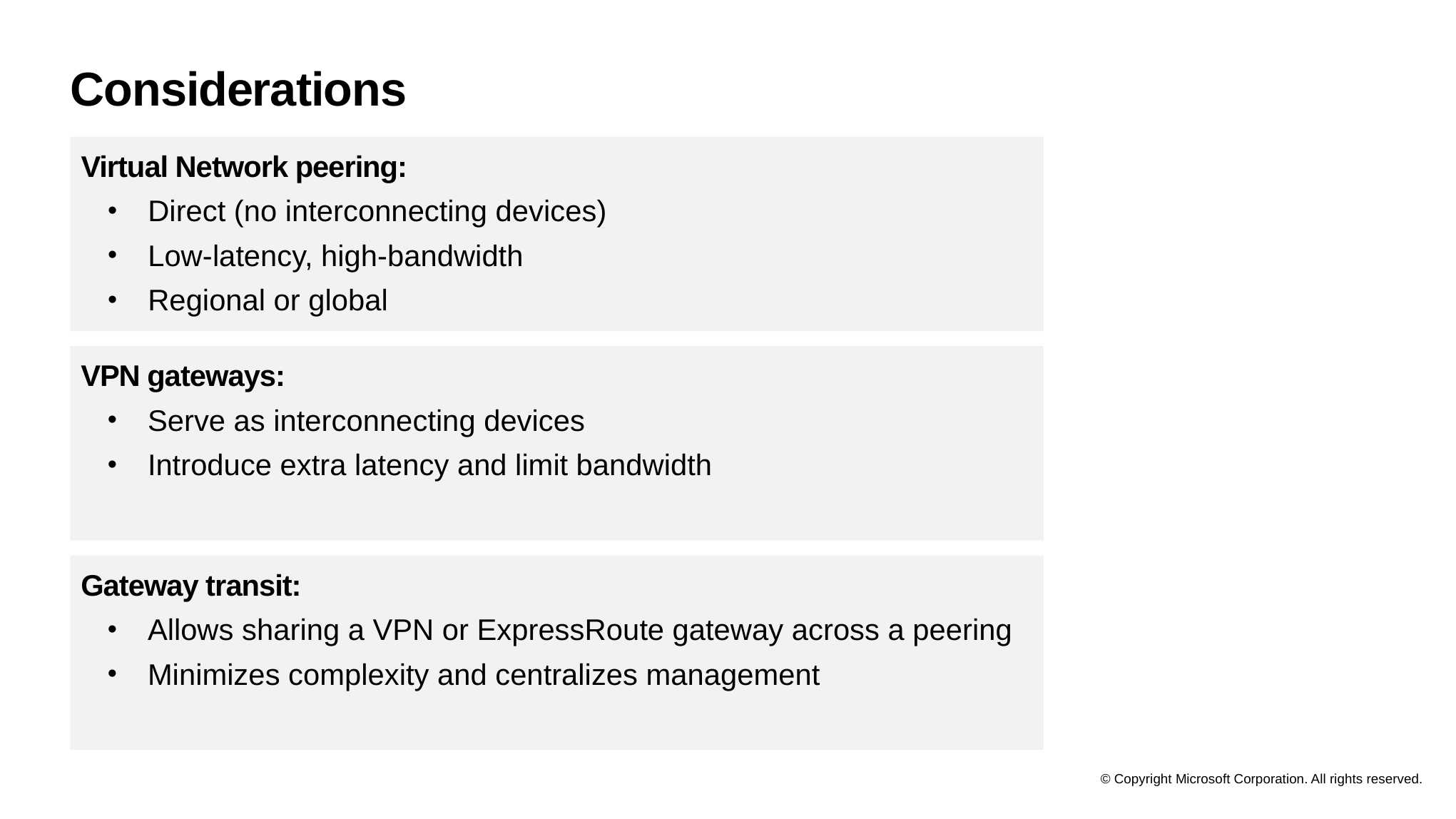

# Considerations
Virtual Network peering:
Direct (no interconnecting devices)
Low-latency, high-bandwidth
Regional or global
VPN gateways:
Serve as interconnecting devices
Introduce extra latency and limit bandwidth
Gateway transit:
Allows sharing a VPN or ExpressRoute gateway across a peering
Minimizes complexity and centralizes management